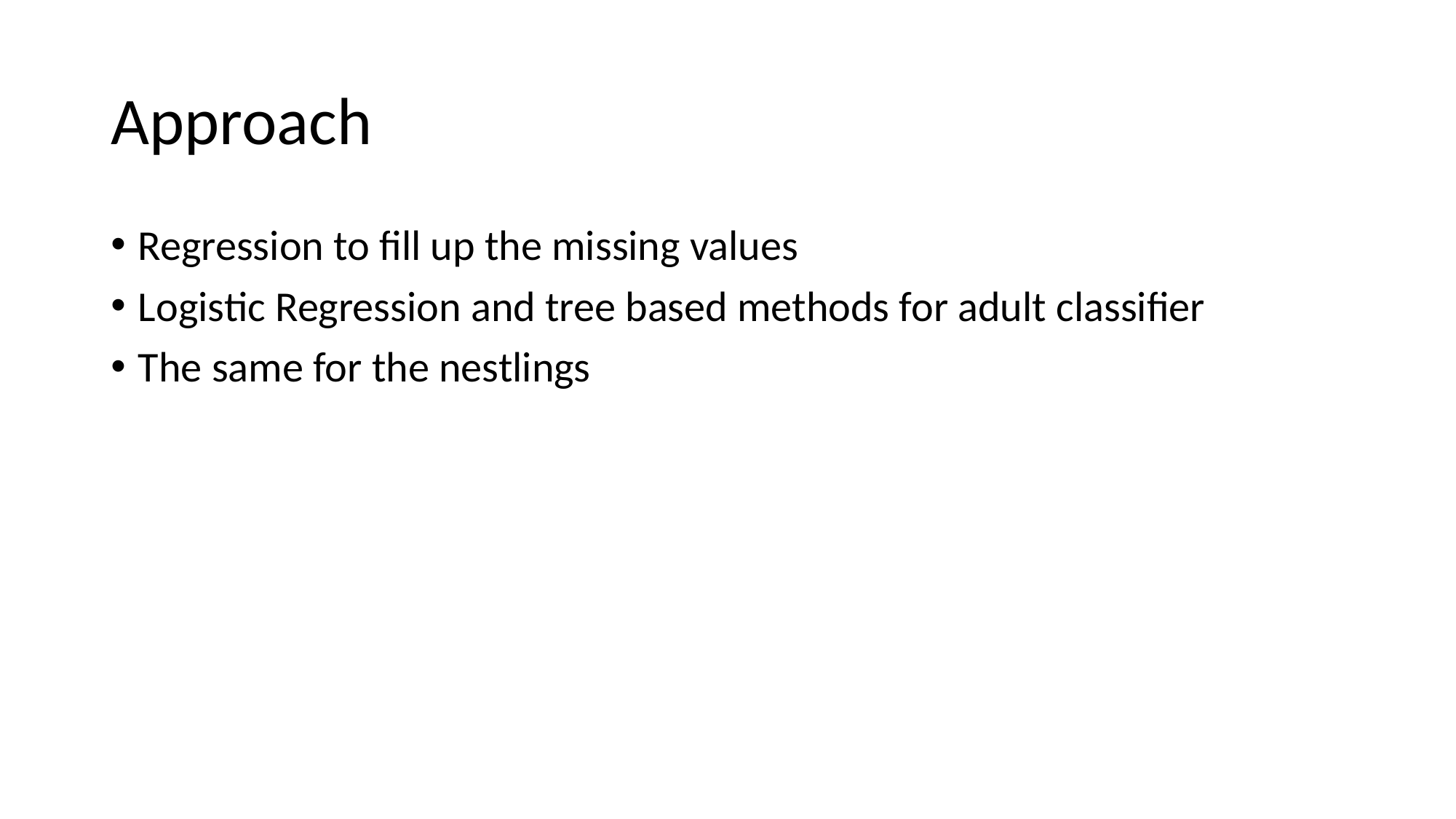

# Approach
Regression to fill up the missing values
Logistic Regression and tree based methods for adult classifier
The same for the nestlings